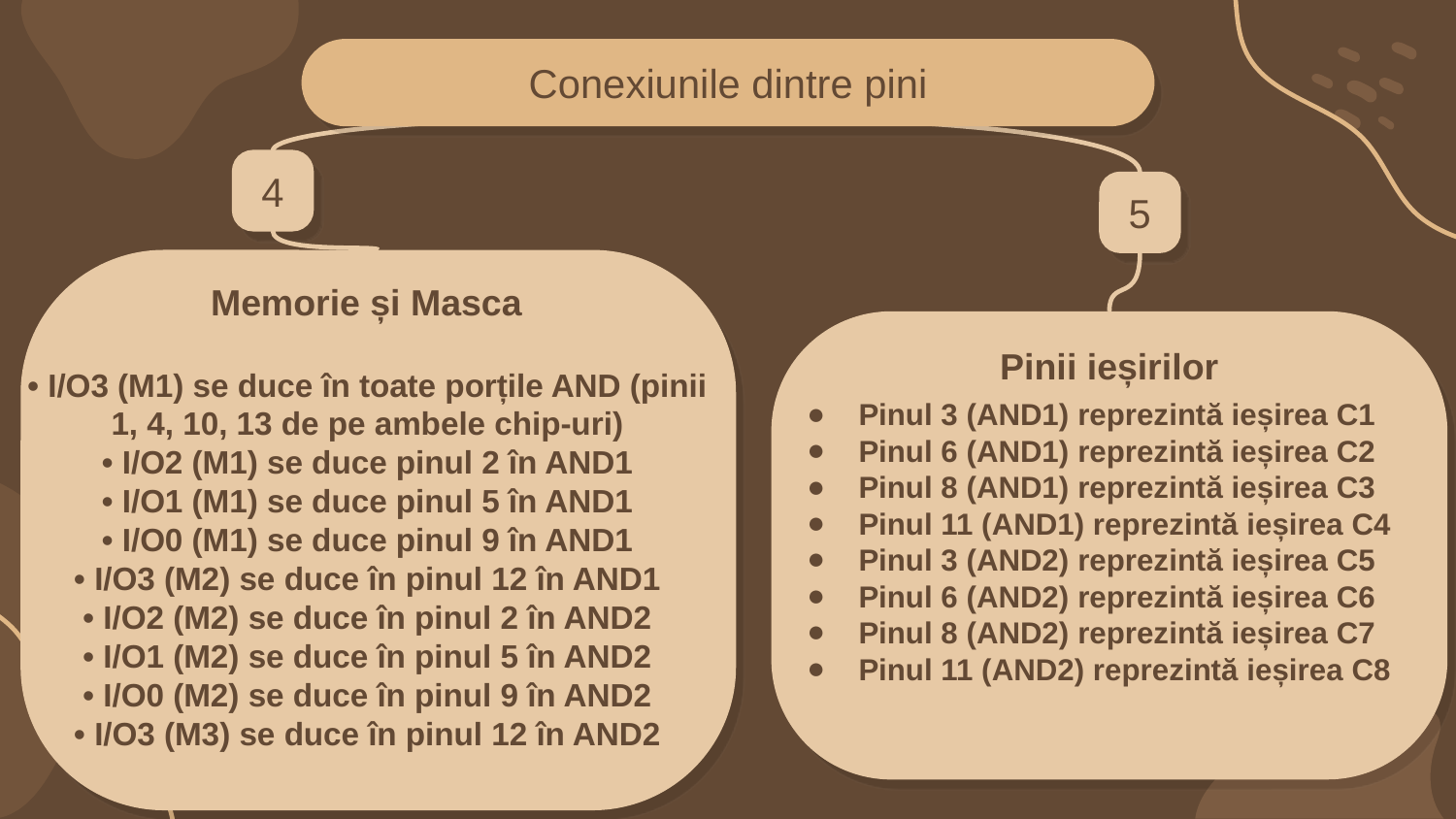

# Conexiunile dintre pini
4
5

Memorie și Masca

Pinii ieșirilor
Pinul 3 (AND1) reprezintă ieșirea C1
Pinul 6 (AND1) reprezintă ieșirea C2
Pinul 8 (AND1) reprezintă ieșirea C3
Pinul 11 (AND1) reprezintă ieșirea C4
Pinul 3 (AND2) reprezintă ieșirea C5
Pinul 6 (AND2) reprezintă ieșirea C6
Pinul 8 (AND2) reprezintă ieșirea C7
Pinul 11 (AND2) reprezintă ieșirea C8

• I/O3 (M1) se duce în toate porțile AND (pinii 1, 4, 10, 13 de pe ambele chip-uri)
• I/O2 (M1) se duce pinul 2 în AND1
• I/O1 (M1) se duce pinul 5 în AND1
• I/O0 (M1) se duce pinul 9 în AND1
• I/O3 (M2) se duce în pinul 12 în AND1
• I/O2 (M2) se duce în pinul 2 în AND2
• I/O1 (M2) se duce în pinul 5 în AND2
• I/O0 (M2) se duce în pinul 9 în AND2
• I/O3 (M3) se duce în pinul 12 în AND2